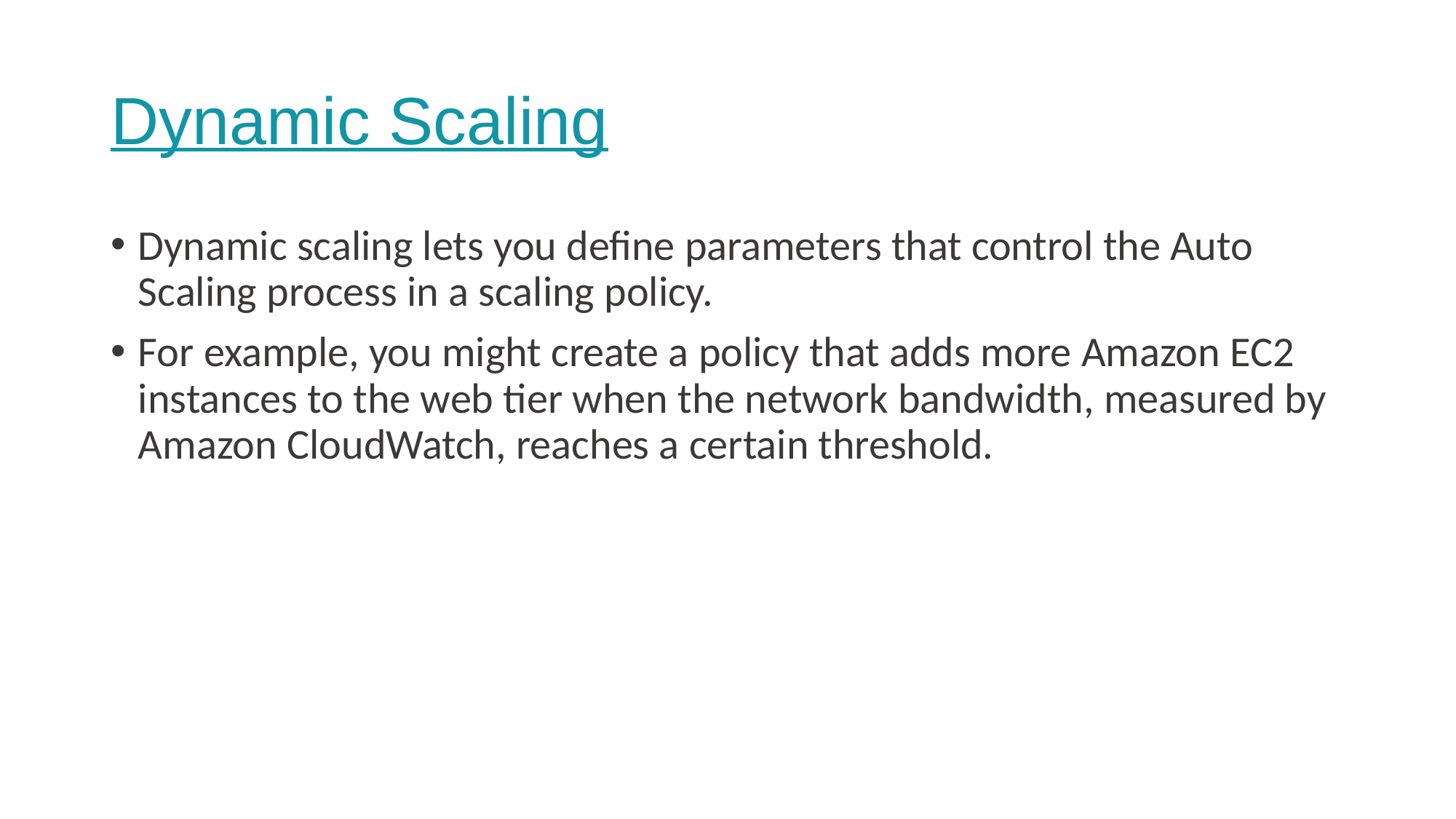

# Dynamic Scaling
Dynamic scaling lets you define parameters that control the Auto Scaling process in a scaling policy.
For example, you might create a policy that adds more Amazon EC2 instances to the web tier when the network bandwidth, measured by Amazon CloudWatch, reaches a certain threshold.